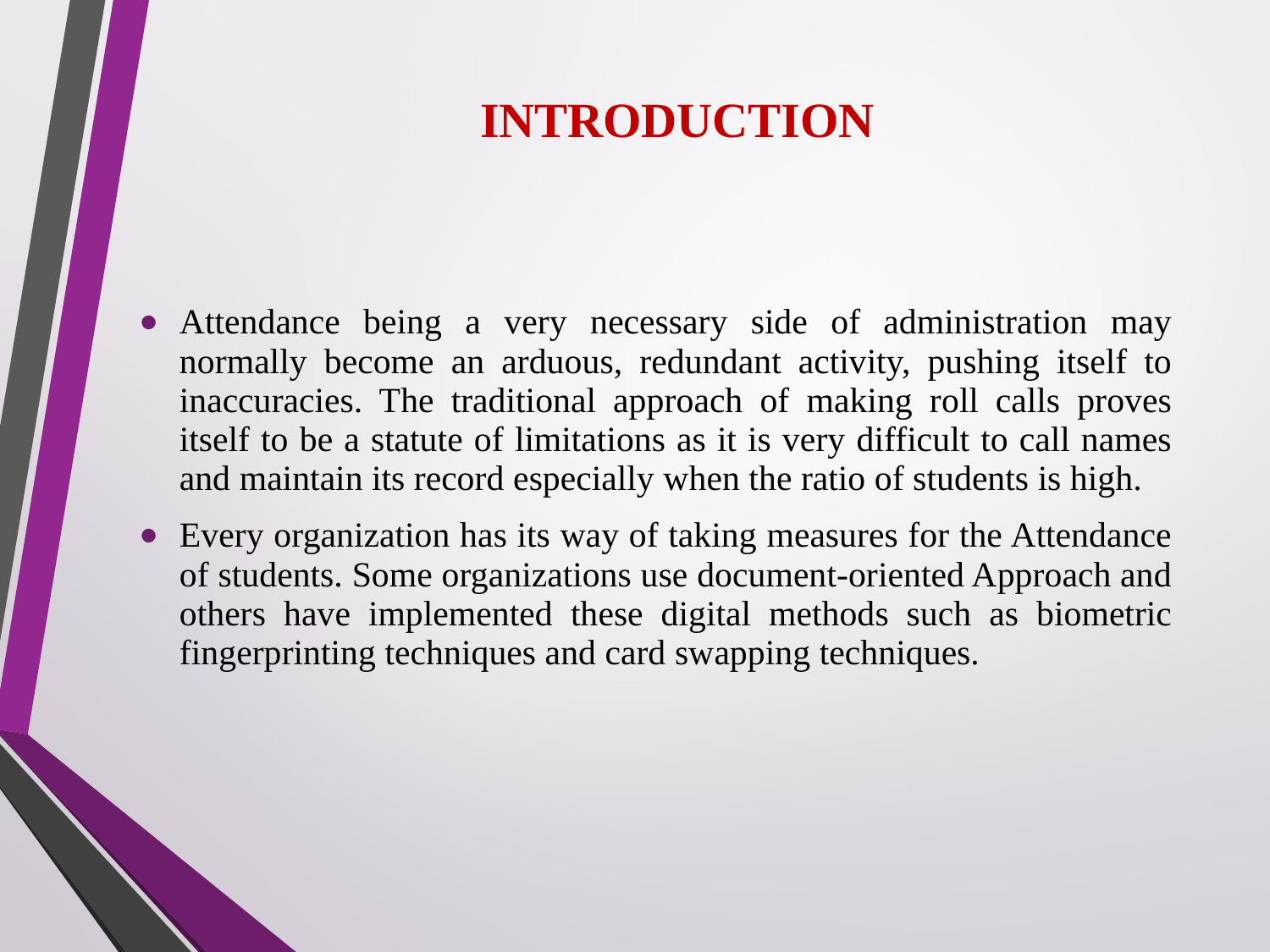

# INTRODUCTION
Attendance being a very necessary side of administration may normally become an arduous, redundant activity, pushing itself to inaccuracies. The traditional approach of making roll calls proves itself to be a statute of limitations as it is very difficult to call names and maintain its record especially when the ratio of students is high.
Every organization has its way of taking measures for the Attendance of students. Some organizations use document-oriented Approach and others have implemented these digital methods such as biometric fingerprinting techniques and card swapping techniques.